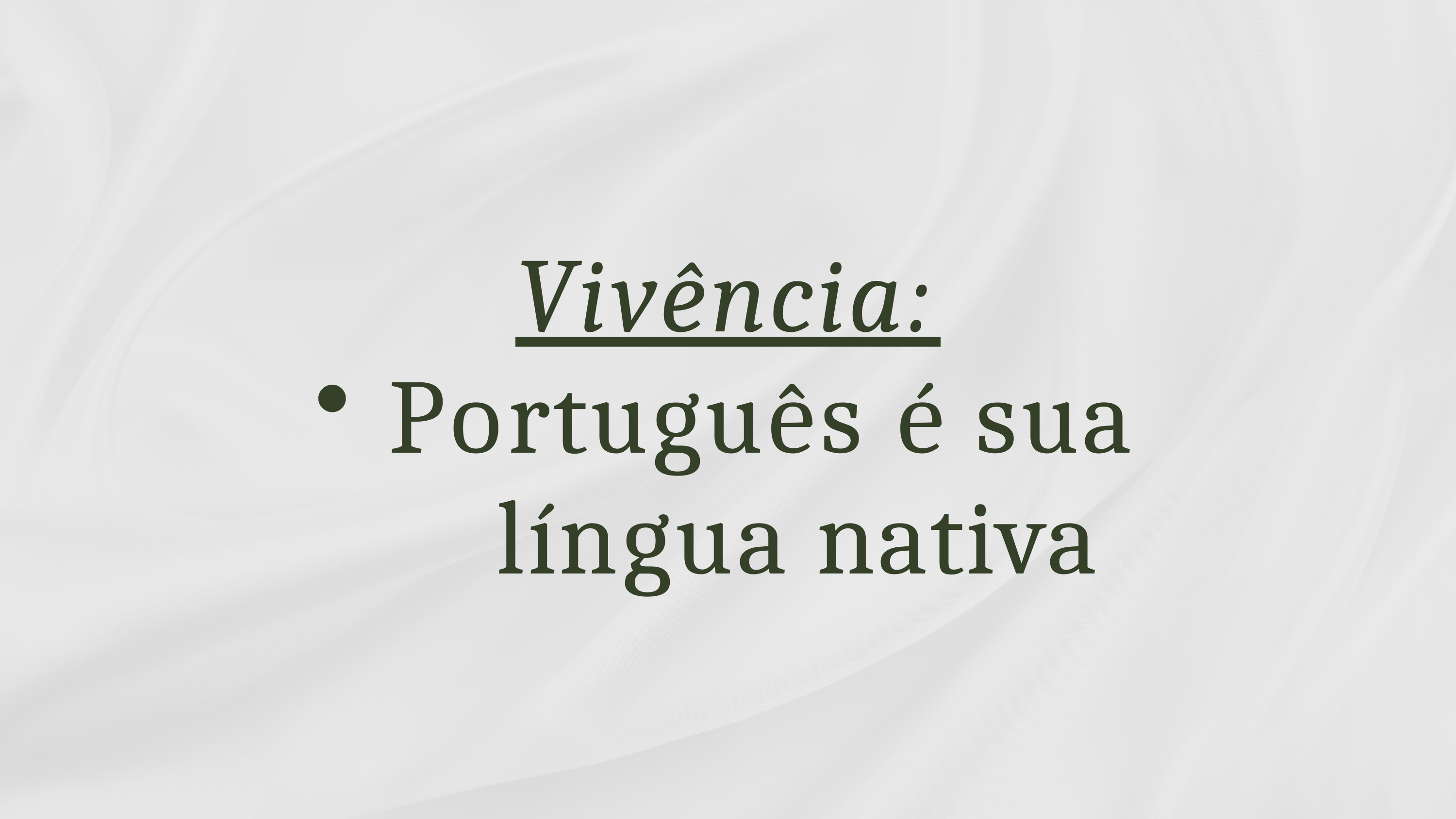

# Vivência:

Português é sua 	língua nativa